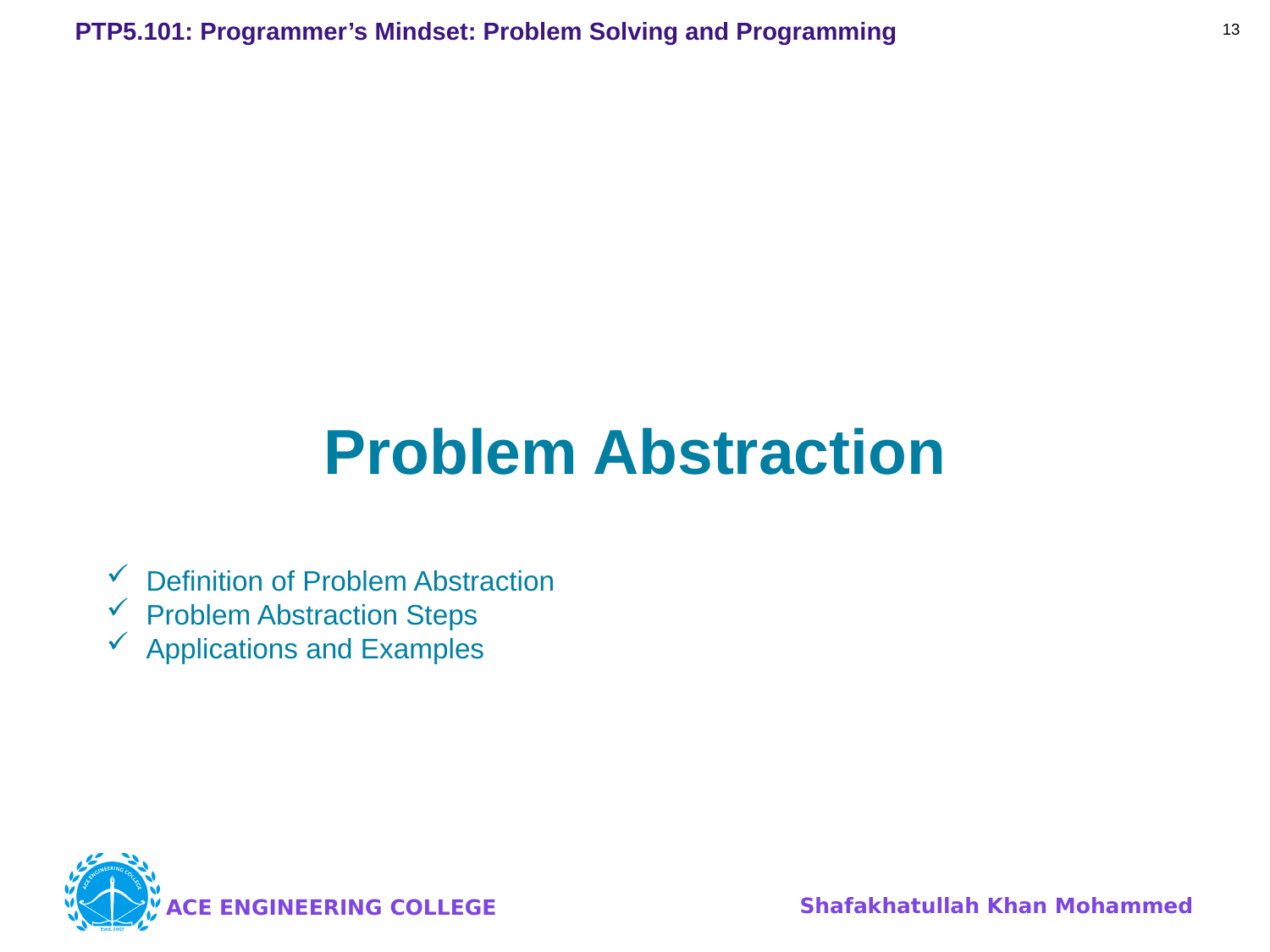

13
# Problem Abstraction
Definition of Problem Abstraction
Problem Abstraction Steps
Applications and Examples